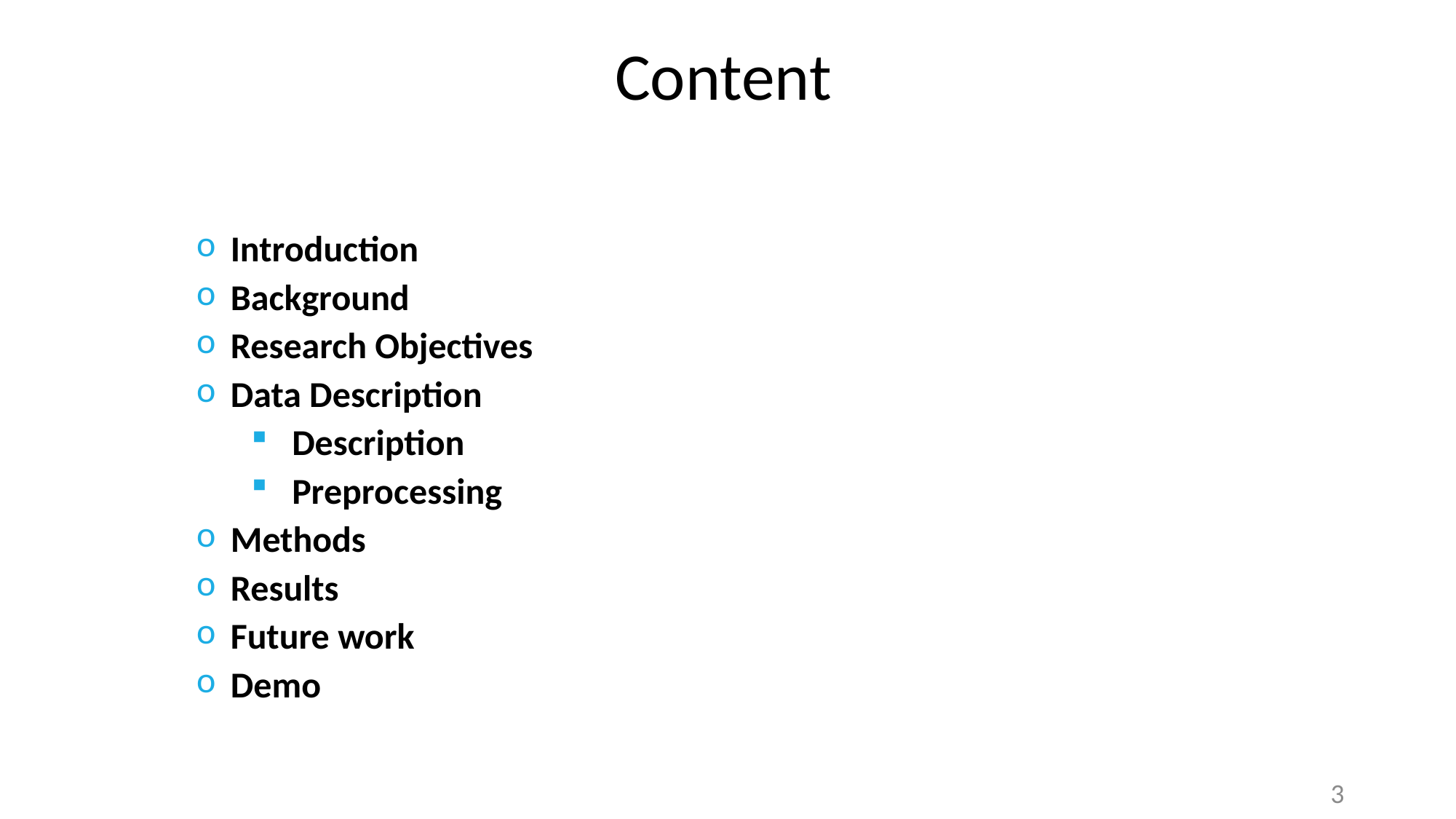

# Content
Introduction
Background
Research Objectives
Data Description
Description
Preprocessing
Methods
Results
Future work
Demo
3